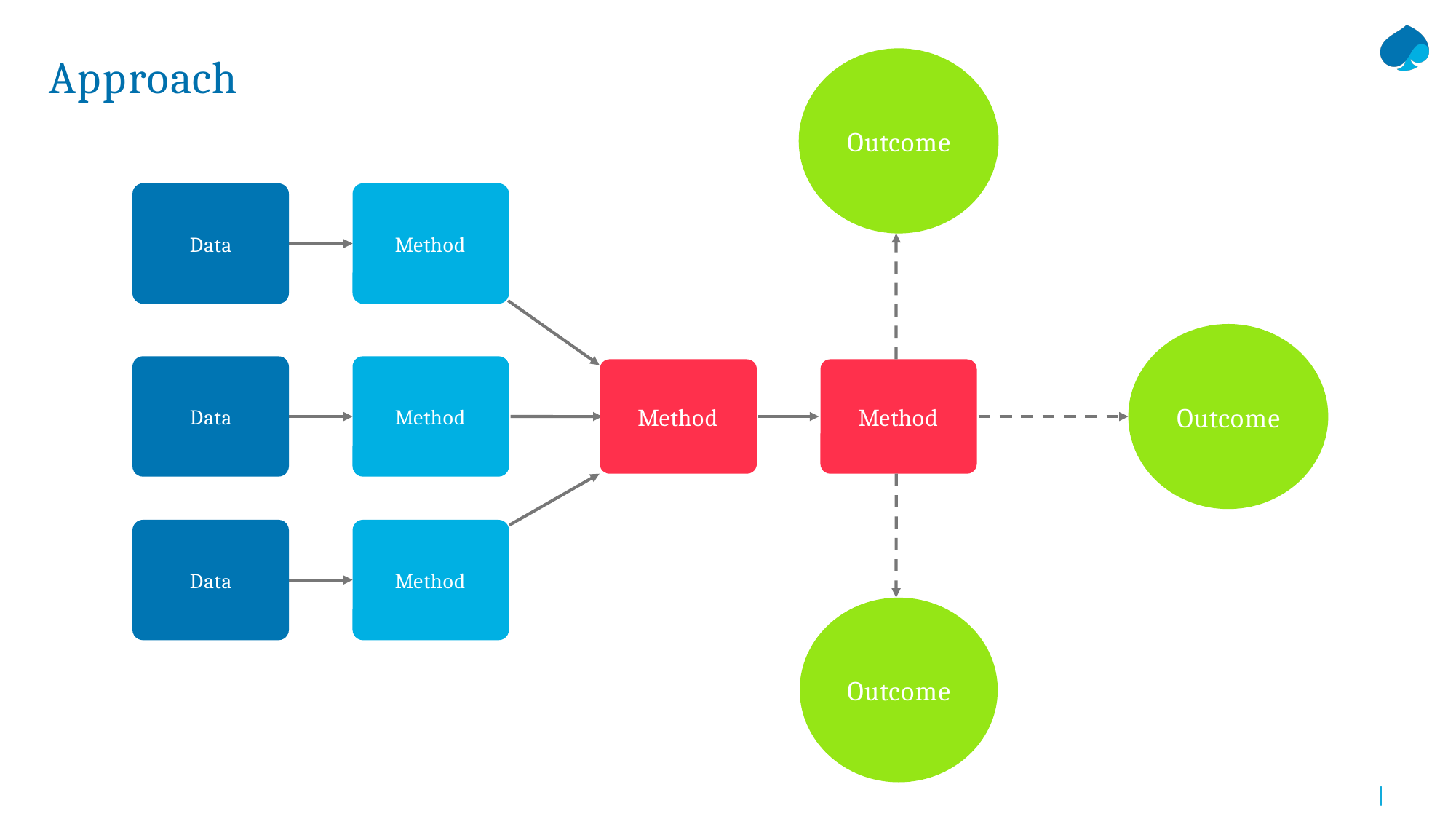

# Approach

Outcome

Data

Method

Outcome

Data

Method

Method

Method

Data

Method

Outcome